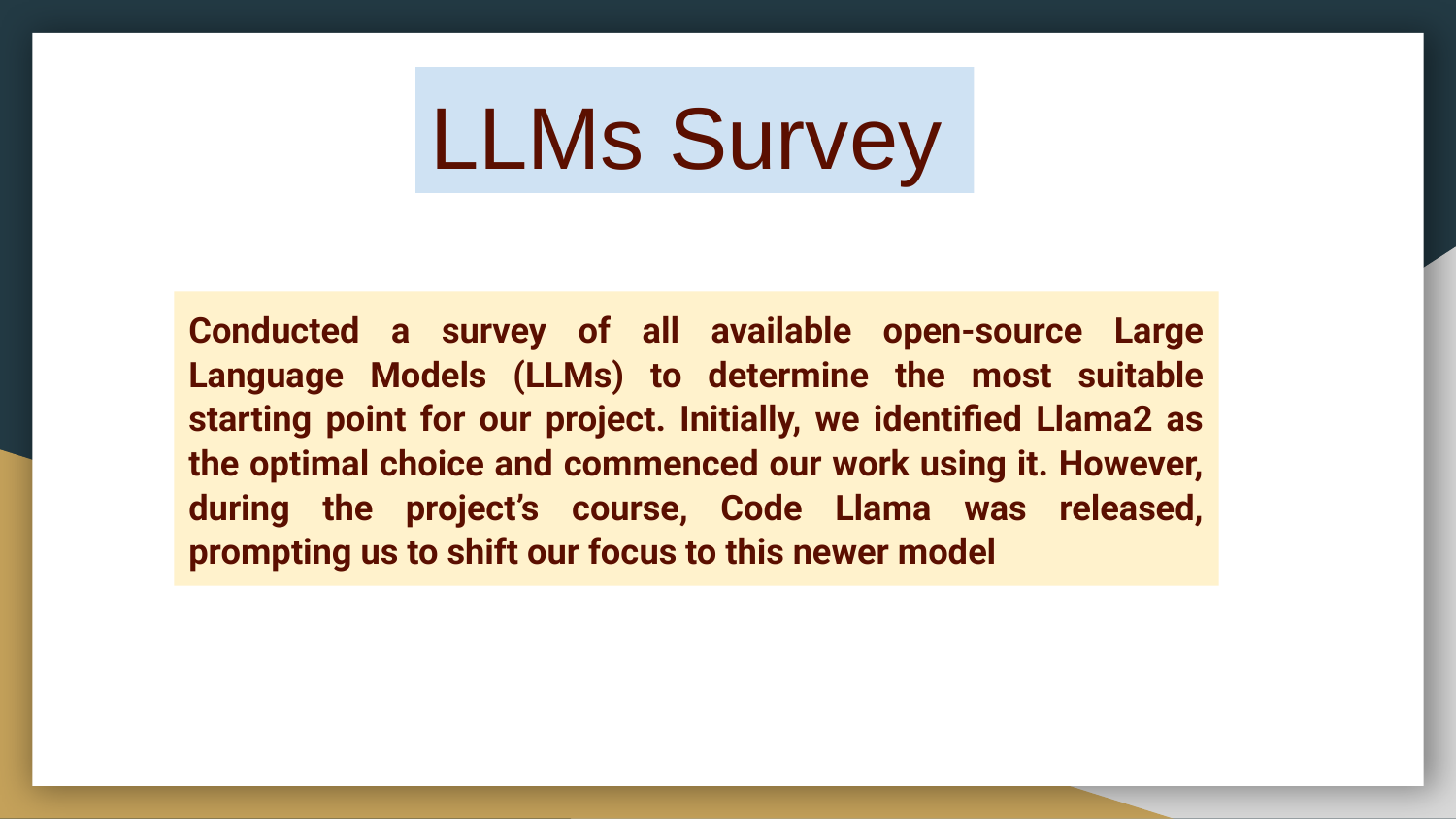

# LLMs Survey

Conducted a survey of all available open-source Large Language Models (LLMs) to determine the most suitable starting point for our project. Initially, we identified Llama2 as the optimal choice and commenced our work using it. However, during the project’s course, Code Llama was released, prompting us to shift our focus to this newer model